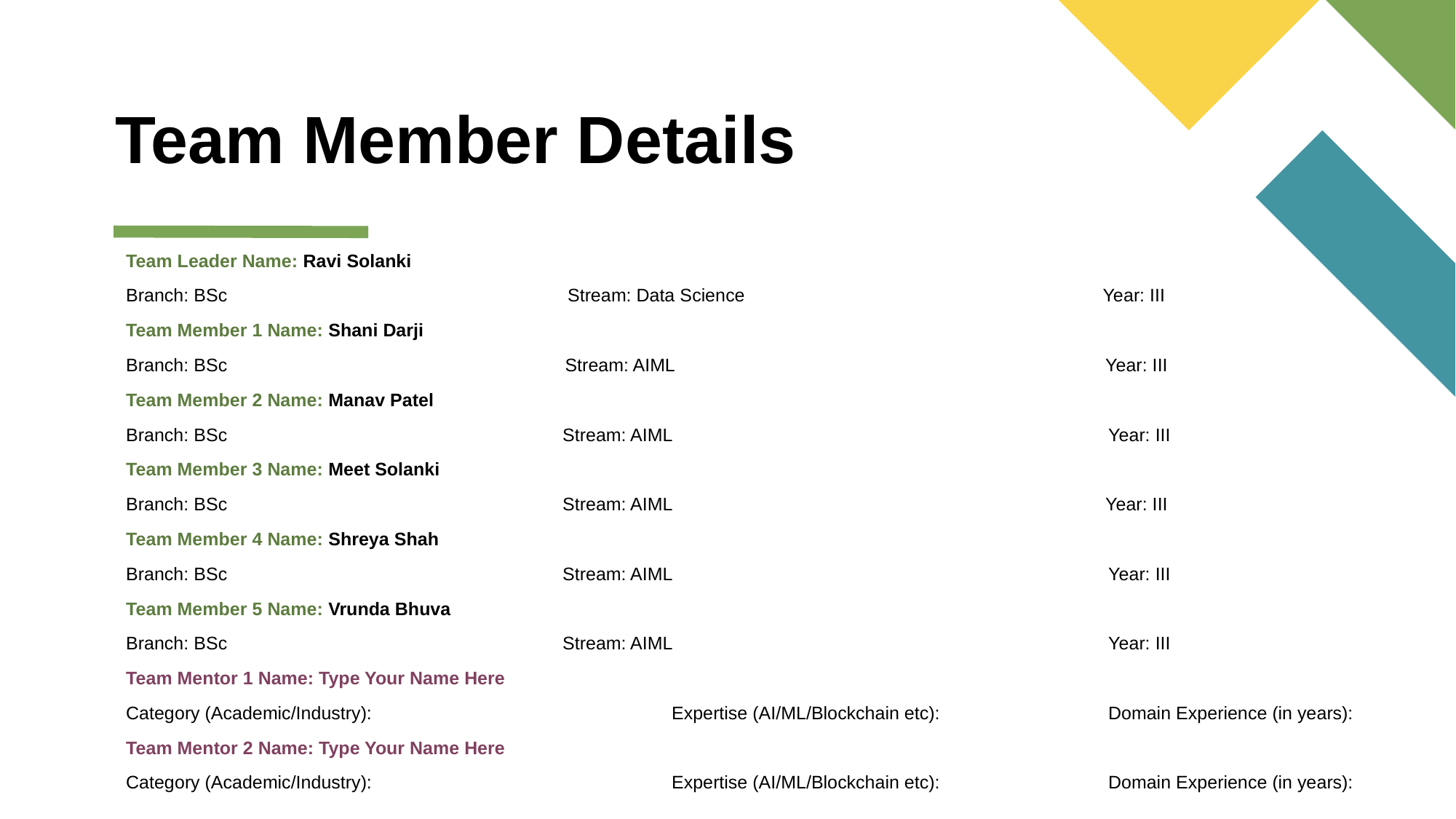

# Team Member Details
Team Leader Name: Ravi Solanki
Branch: BSc 		                    		 Stream: Data Science		                                          Year: III
Team Member 1 Name: Shani Darji
Branch: BSc			                      Stream: AIML			                     Year: III
Team Member 2 Name: Manav Patel
Branch: BSc				Stream: AIML				Year: III
Team Member 3 Name: Meet Solanki
Branch: BSc				Stream: AIML 			                     Year: III
Team Member 4 Name: Shreya Shah
Branch: BSc				Stream: AIML 				Year: III
Team Member 5 Name: Vrunda Bhuva
Branch: BSc				Stream: AIML 				Year: III
Team Mentor 1 Name: Type Your Name Here
Category (Academic/Industry): 			Expertise (AI/ML/Blockchain etc): 		Domain Experience (in years):
Team Mentor 2 Name: Type Your Name Here
Category (Academic/Industry):		 	Expertise (AI/ML/Blockchain etc): 		Domain Experience (in years):